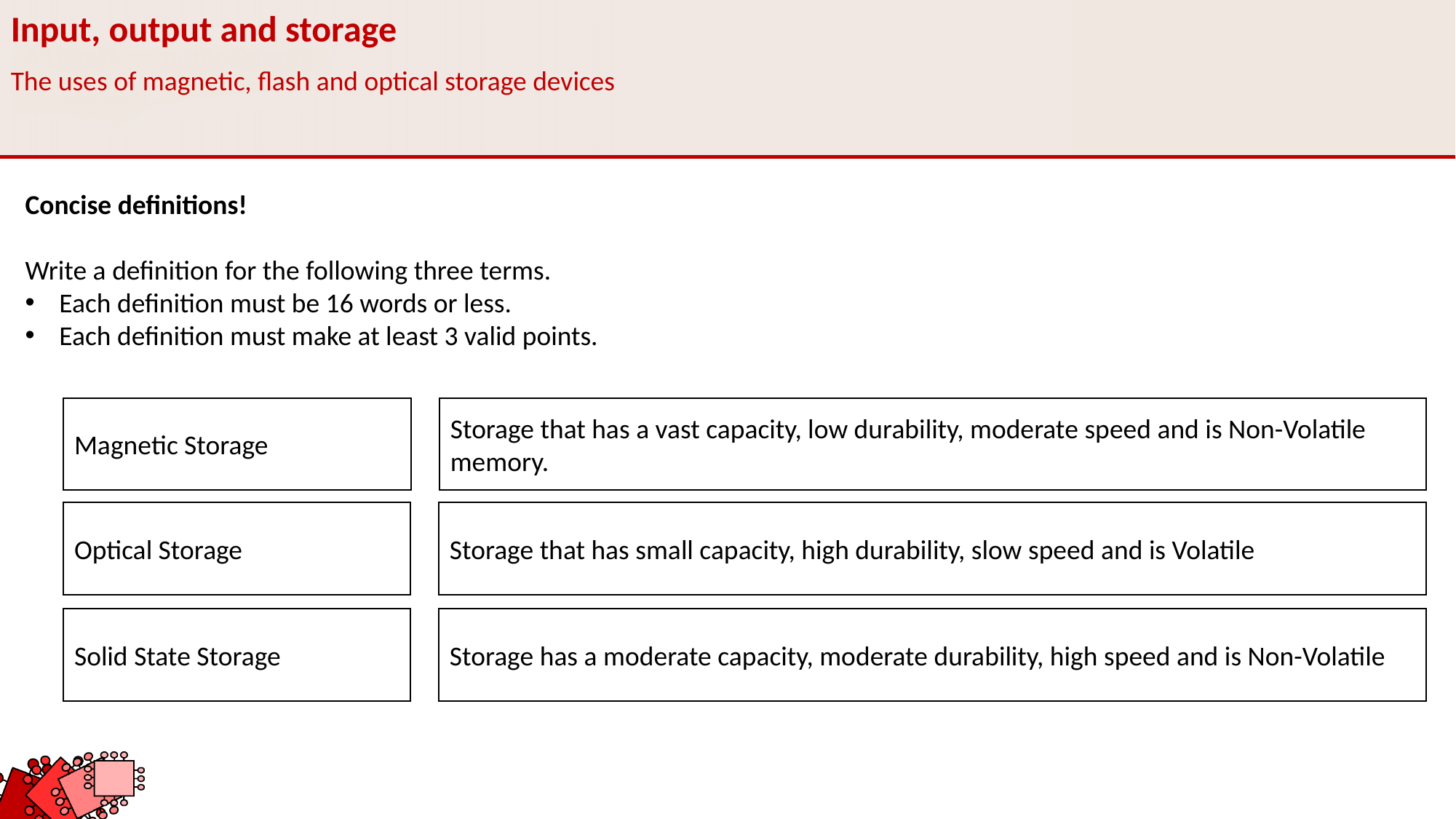

Input, output and storage
The uses of magnetic, flash and optical storage devices
Concise definitions!

Write a definition for the following three terms.
Each definition must be 16 words or less.
Each definition must make at least 3 valid points.
Magnetic Storage
Optical Storage
Solid State Storage
Storage that has a vast capacity, low durability, moderate speed and is Non-Volatile memory.
Storage that has small capacity, high durability, slow speed and is Volatile
Storage has a moderate capacity, moderate durability, high speed and is Non-Volatile